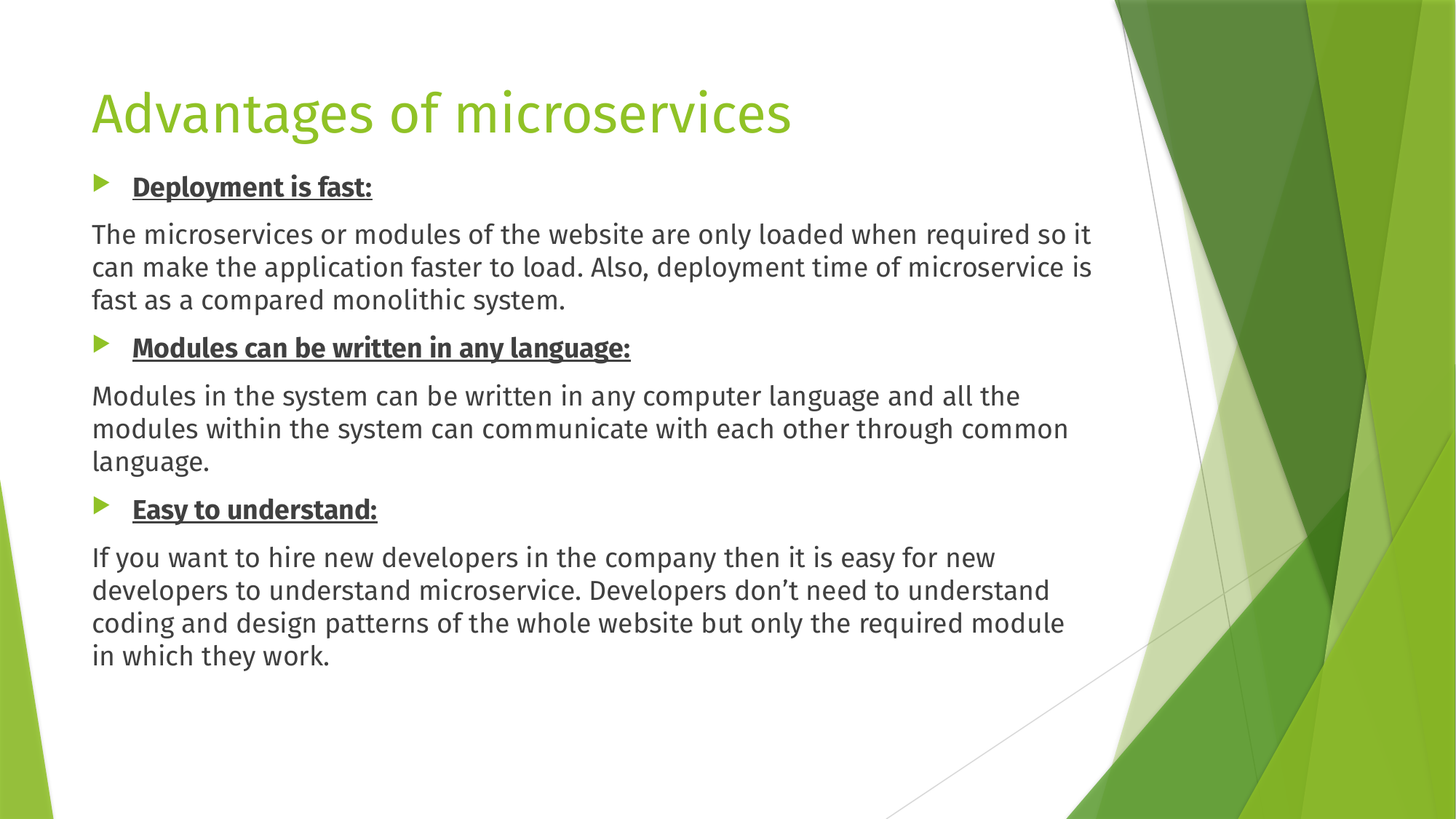

# Advantages of microservices
Deployment is fast:
The microservices or modules of the website are only loaded when required so it can make the application faster to load. Also, deployment time of microservice is fast as a compared monolithic system.
Modules can be written in any language:
Modules in the system can be written in any computer language and all the modules within the system can communicate with each other through common language.
Easy to understand:
If you want to hire new developers in the company then it is easy for new developers to understand microservice. Developers don’t need to understand coding and design patterns of the whole website but only the required module in which they work.